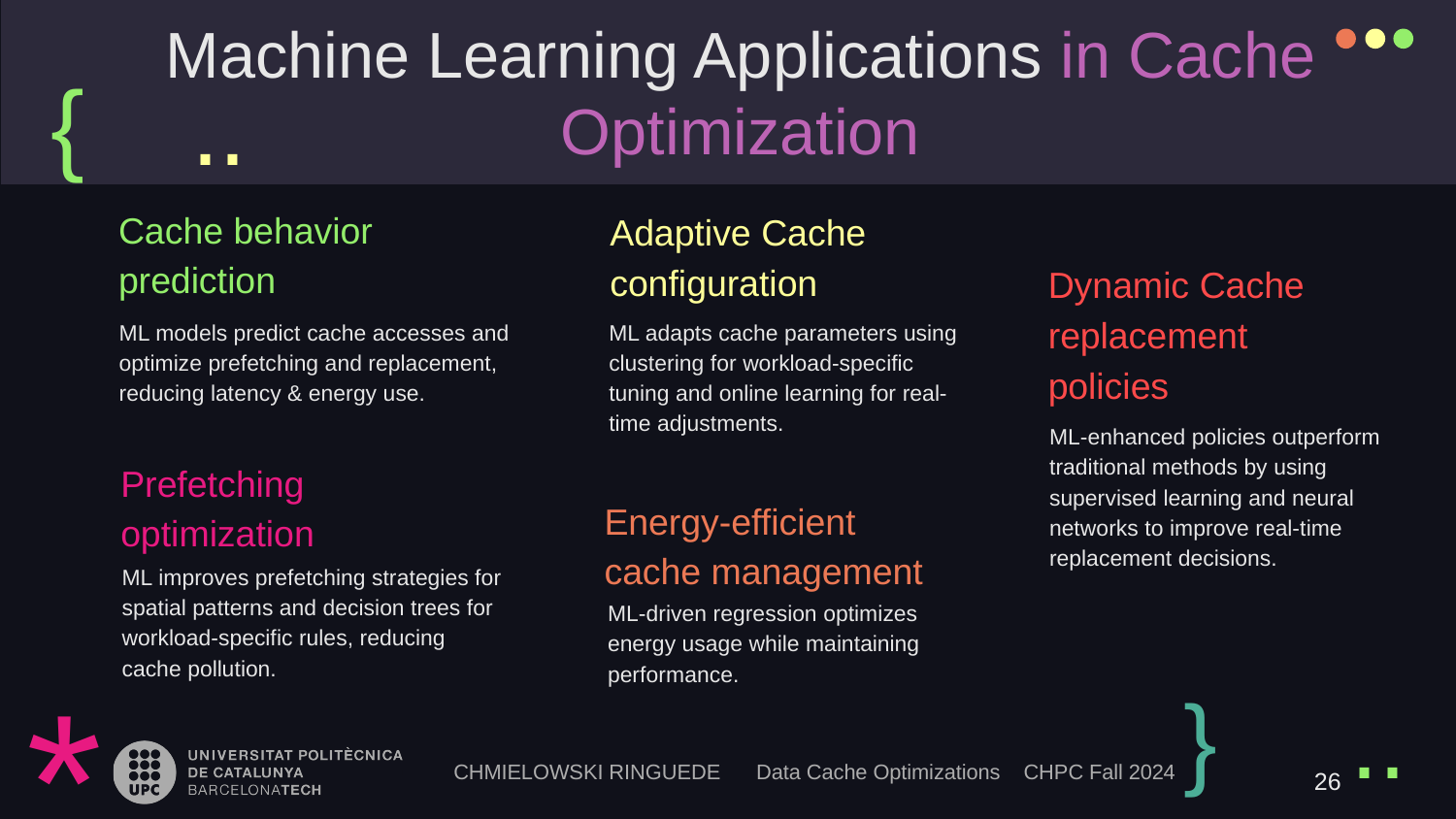

# Machine Learning Applications in Cache Optimization

{
..
Cache behavior prediction
Adaptive Cache configuration
ML models predict cache accesses and optimize prefetching and replacement, reducing latency & energy use.

ML adapts cache parameters using clustering for workload-specific tuning and online learning for real-time adjustments.
Dynamic Cache replacement policies
ML-enhanced policies outperform traditional methods by using supervised learning and neural networks to improve real-time replacement decisions.
Prefetching optimization
Energy-efficient cache management
ML improves prefetching strategies for spatial patterns and decision trees for workload-specific rules, reducing cache pollution.
ML-driven regression optimizes energy usage while maintaining performance.
*
}
..
26